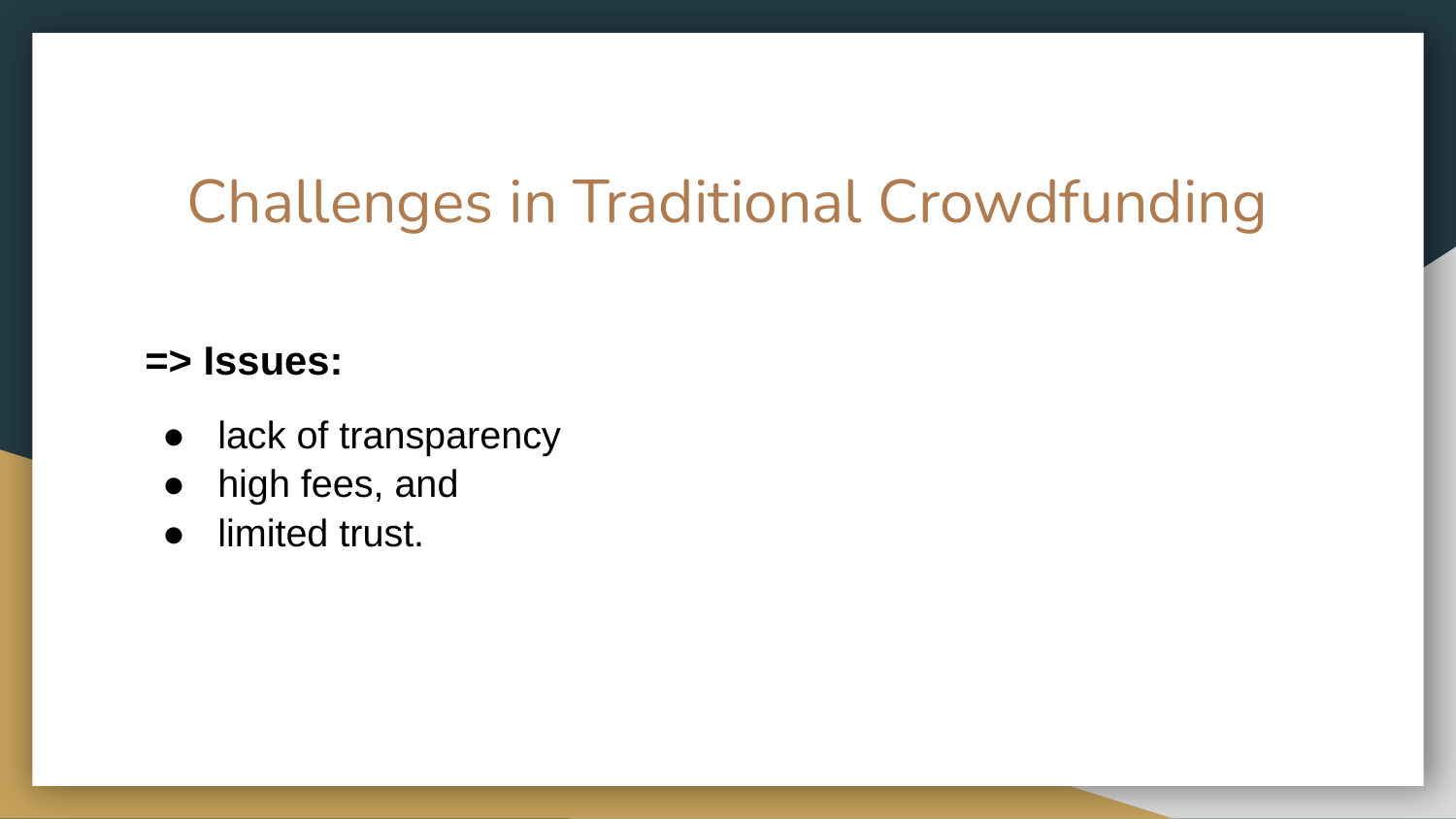

# Challenges in Traditional Crowdfunding
=> Issues:
lack of transparency
high fees, and
limited trust.